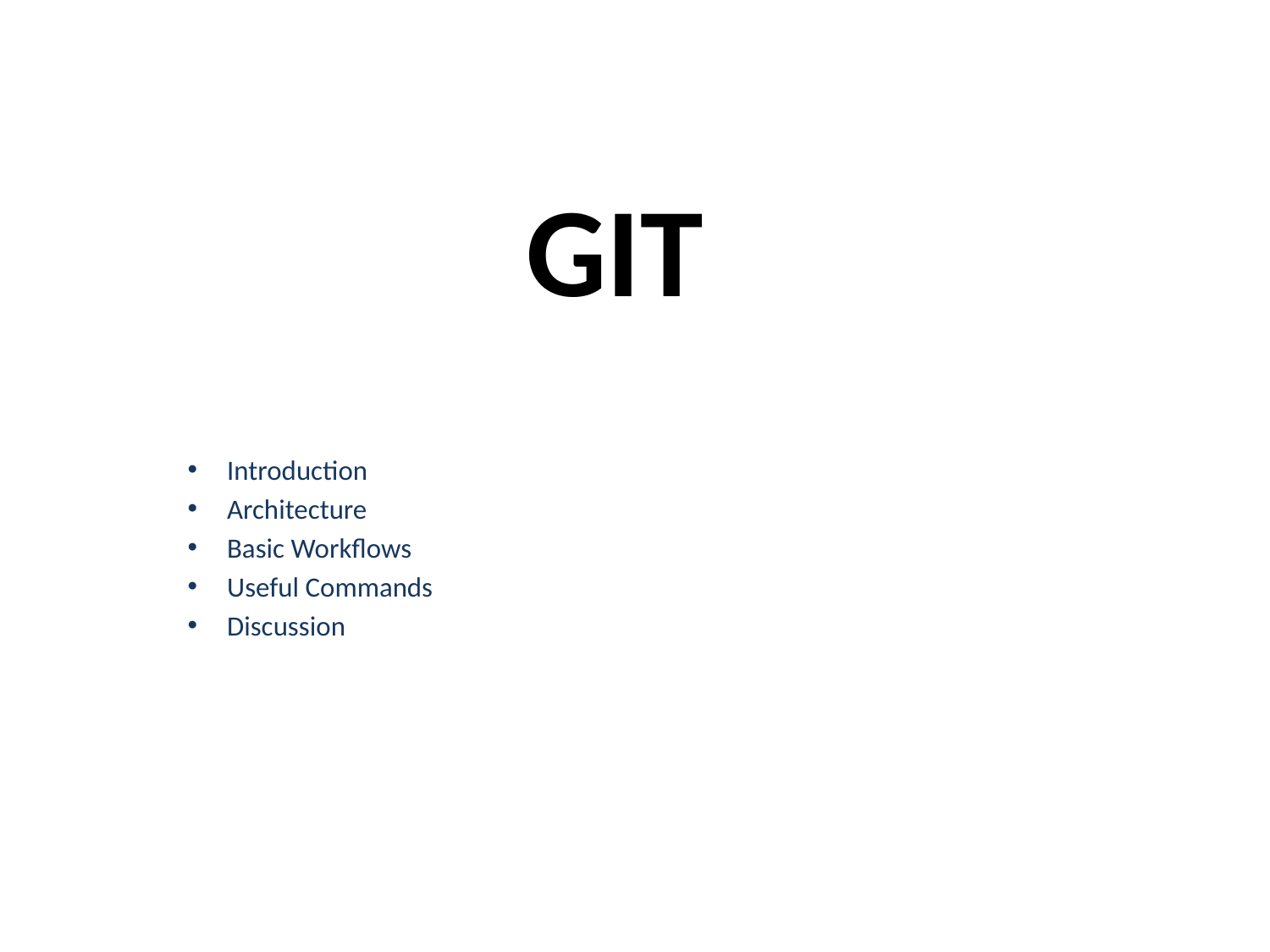

# GIT
Introduction
Architecture
Basic Workflows
Useful Commands
Discussion